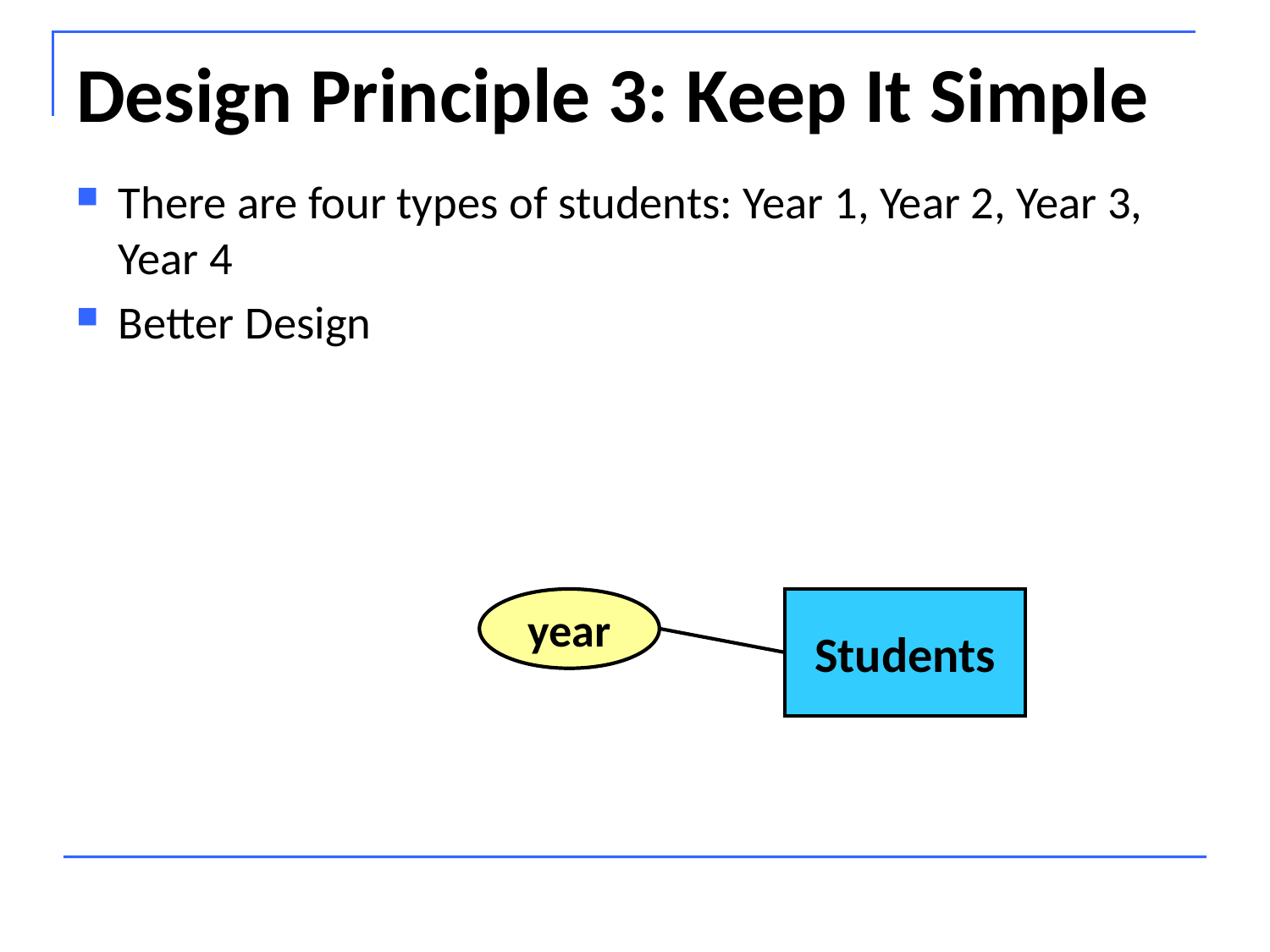

# Design Principle 3: Keep It Simple
There are four types of students: Year 1, Year 2, Year 3, Year 4
Better Design
year
Students